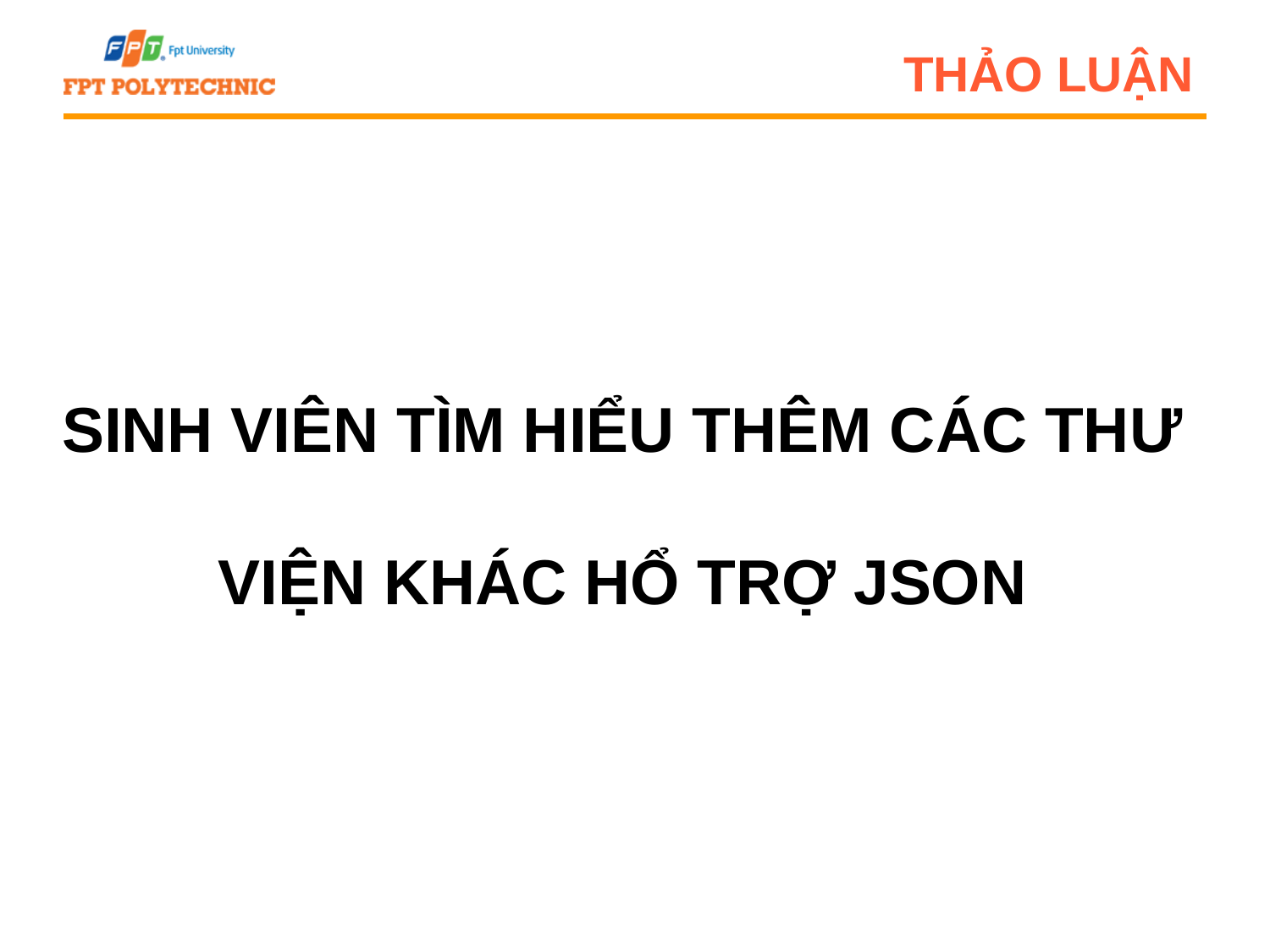

# THẢO LUẬN
SINH VIÊN TÌM HIỂU THÊM CÁC THƯ VIỆN KHÁC HỔ TRỢ JSON